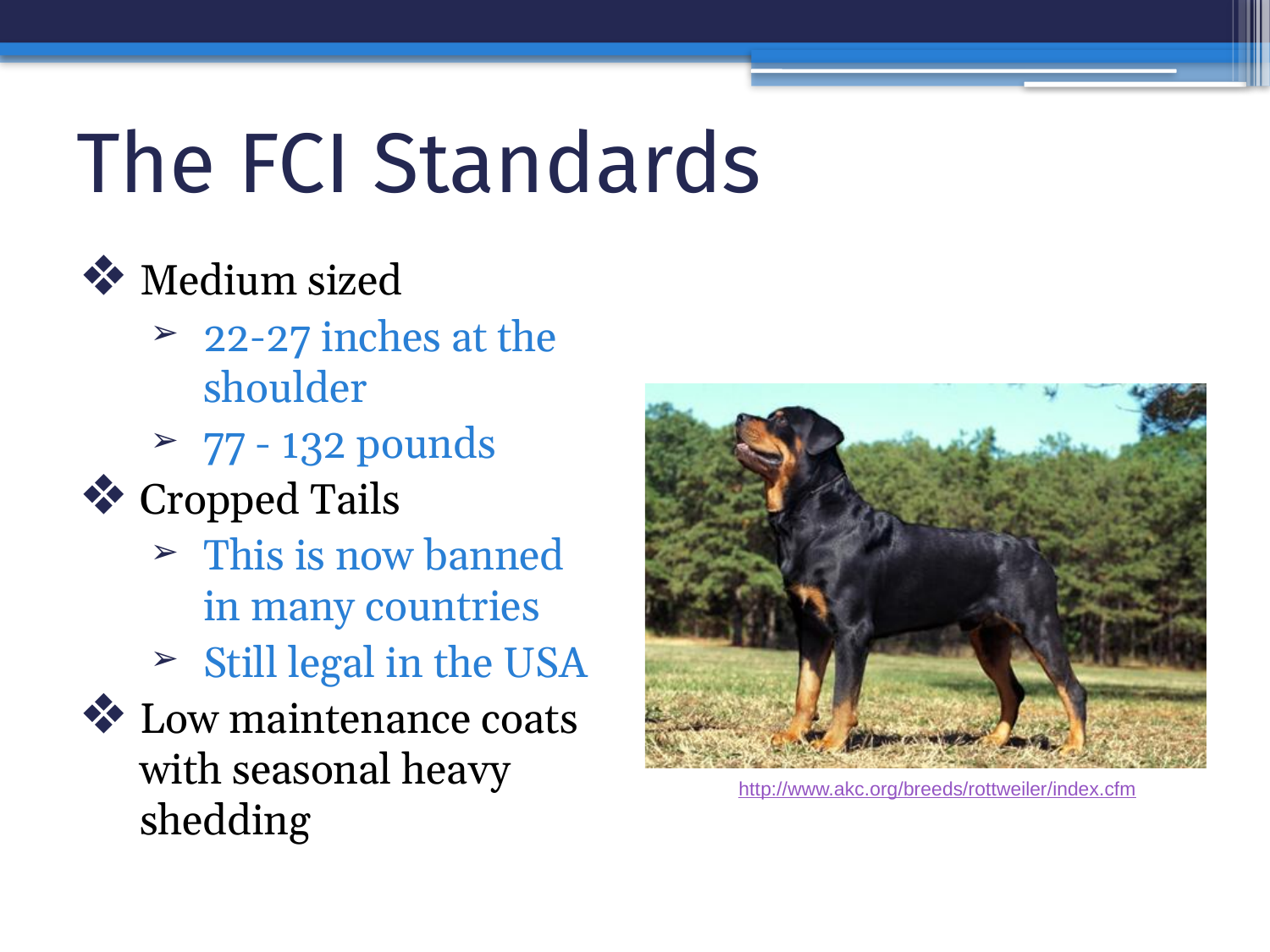

# The FCI Standards
Medium sized
22-27 inches at the shoulder
77 - 132 pounds
Cropped Tails
This is now banned in many countries
Still legal in the USA
Low maintenance coats with seasonal heavy shedding

http://www.akc.org/breeds/rottweiler/index.cfm